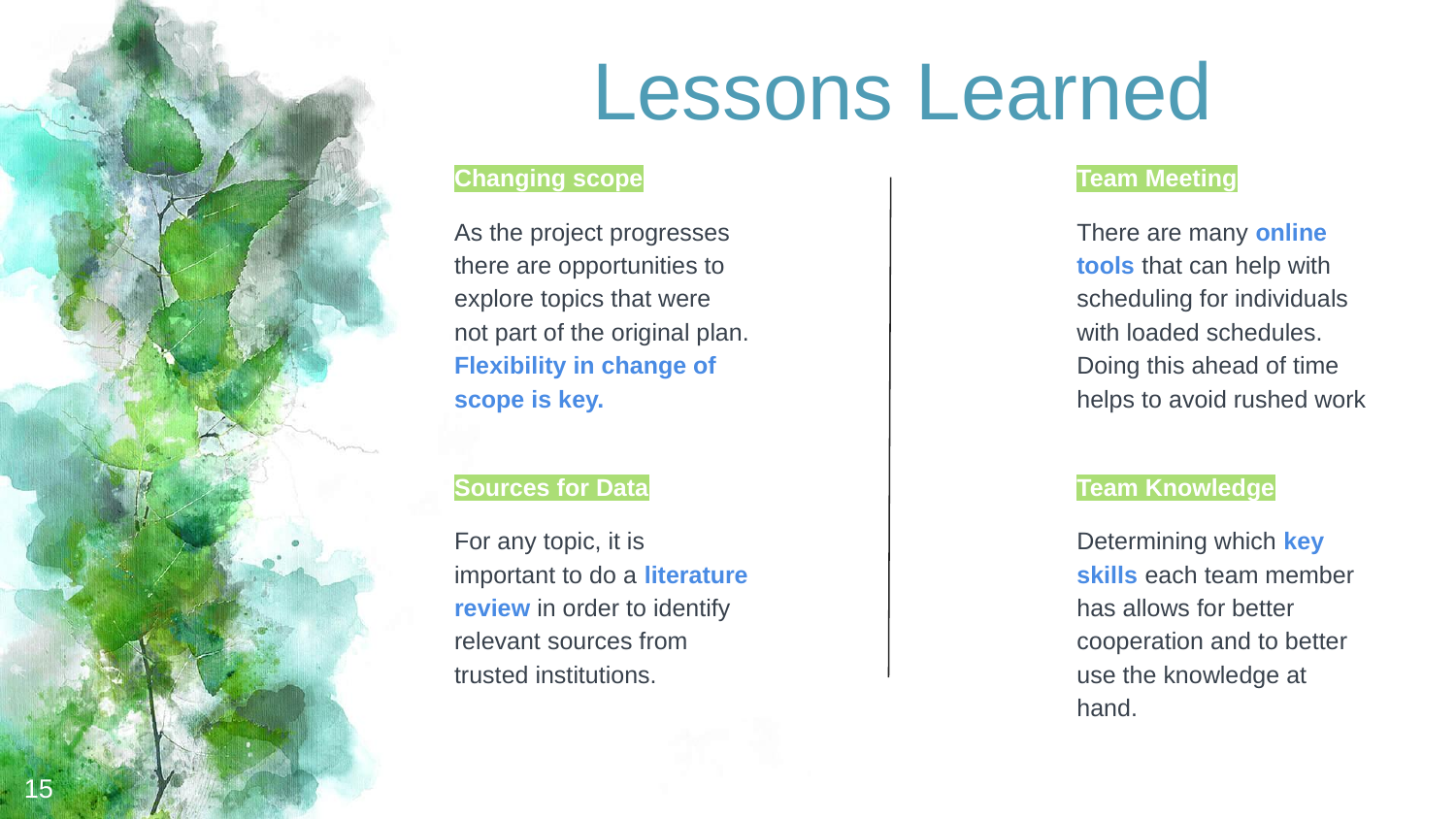

# Lessons Learned
Changing scope
As the project progresses there are opportunities to explore topics that were not part of the original plan. Flexibility in change of scope is key.
Team Meeting
There are many online tools that can help with scheduling for individuals with loaded schedules. Doing this ahead of time helps to avoid rushed work

Sources for Data
For any topic, it is important to do a literature review in order to identify relevant sources from trusted institutions.
Team Knowledge
Determining which key skills each team member has allows for better cooperation and to better use the knowledge at hand.
15